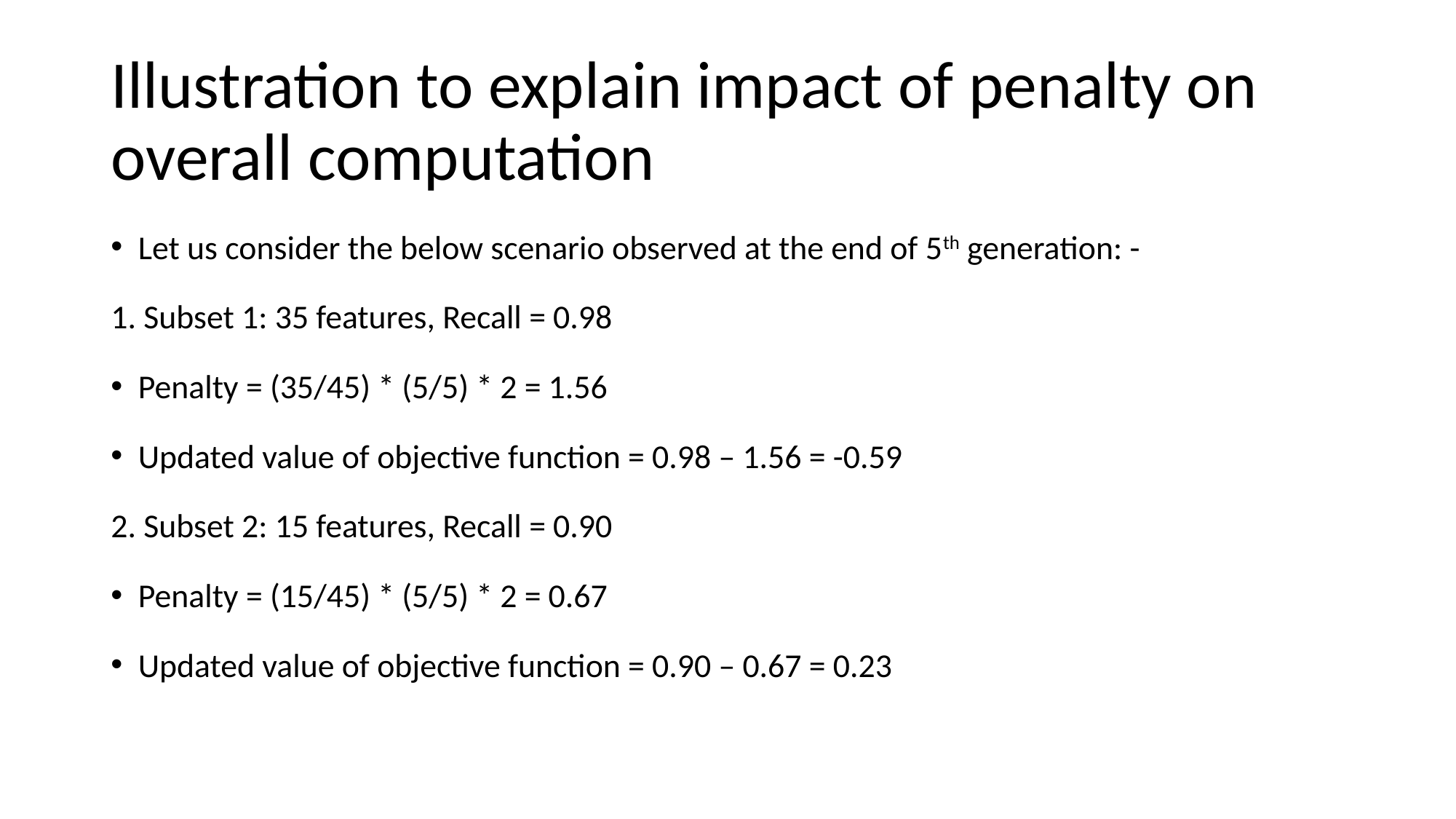

# Illustration to explain impact of penalty on overall computation
Let us consider the below scenario observed at the end of 5th generation: -
1. Subset 1: 35 features, Recall = 0.98
Penalty = (35/45) * (5/5) * 2 = 1.56
Updated value of objective function = 0.98 – 1.56 = -0.59
2. Subset 2: 15 features, Recall = 0.90
Penalty = (15/45) * (5/5) * 2 = 0.67
Updated value of objective function = 0.90 – 0.67 = 0.23